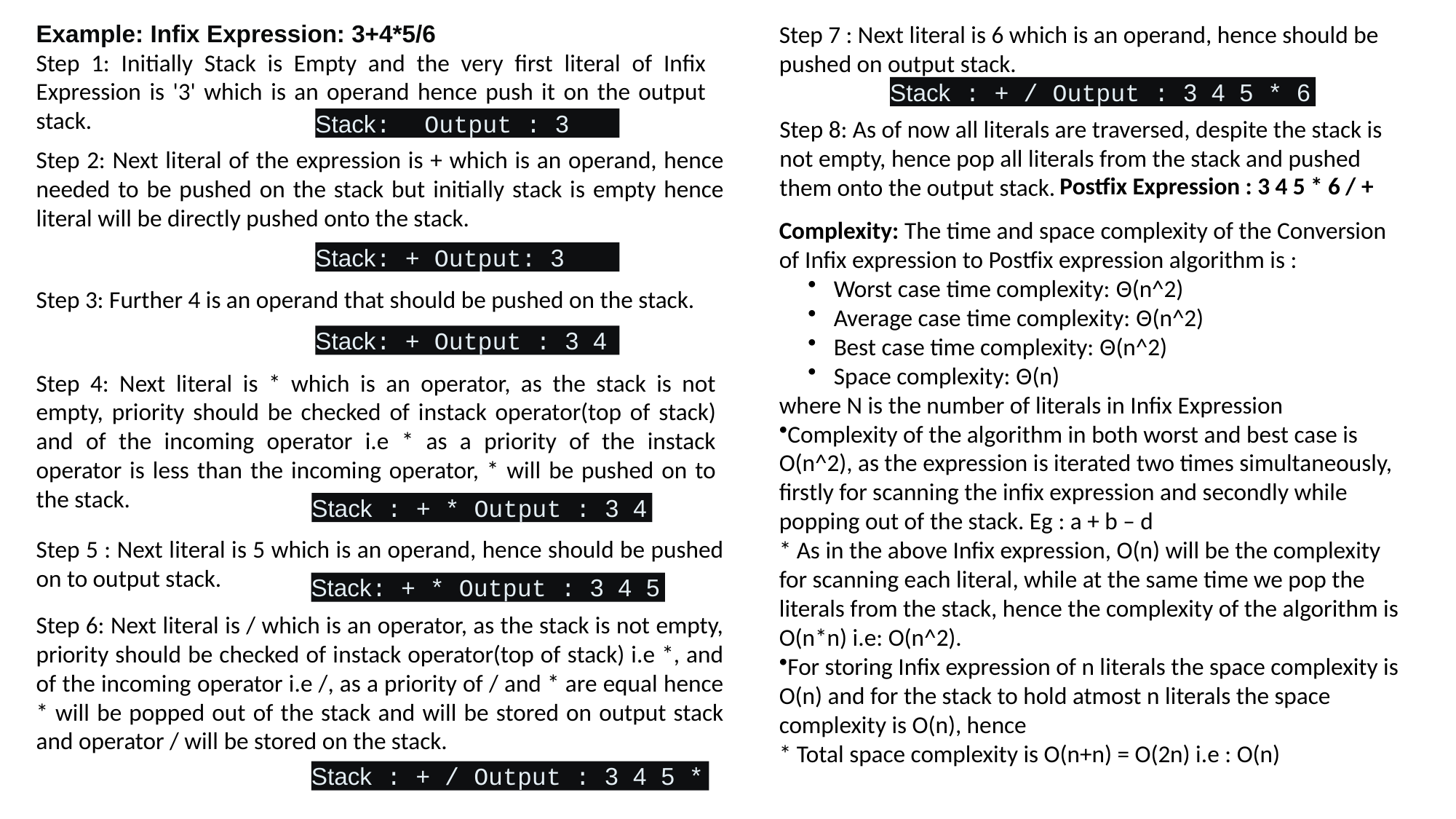

Example: Infix Expression: 3+4*5/6
Step 1: Initially Stack is Empty and the very first literal of Infix Expression is '3' which is an operand hence push it on the output stack.

Step 7 : Next literal is 6 which is an operand, hence should be pushed on output stack.
Stack : + / Output : 3 4 5 * 6
Stack:	Output : 3
Step 8: As of now all literals are traversed, despite the stack is not empty, hence pop all literals from the stack and pushed them onto the output stack.
Step 2: Next literal of the expression is + which is an operand, hence needed to be pushed on the stack but initially stack is empty hence literal will be directly pushed onto the stack.
Postfix Expression : 3 4 5 * 6 / +
Complexity: The time and space complexity of the Conversion of Infix expression to Postfix expression algorithm is :
Worst case time complexity: Θ(n^2)
Average case time complexity: Θ(n^2)
Best case time complexity: Θ(n^2)
Space complexity: Θ(n)
where N is the number of literals in Infix Expression
Complexity of the algorithm in both worst and best case is O(n^2), as the expression is iterated two times simultaneously, firstly for scanning the infix expression and secondly while popping out of the stack. Eg : a + b – d
* As in the above Infix expression, O(n) will be the complexity for scanning each literal, while at the same time we pop the literals from the stack, hence the complexity of the algorithm is O(n*n) i.e: O(n^2).
For storing Infix expression of n literals the space complexity is O(n) and for the stack to hold atmost n literals the space complexity is O(n), hence
* Total space complexity is O(n+n) = O(2n) i.e : O(n)
Stack: + Output: 3
Step 3: Further 4 is an operand that should be pushed on the stack.
Stack: + Output : 3 4
Step 4: Next literal is * which is an operator, as the stack is not empty, priority should be checked of instack operator(top of stack) and of the incoming operator i.e * as a priority of the instack operator is less than the incoming operator, * will be pushed on to the stack.
Stack : + * Output : 3 4
Step 5 : Next literal is 5 which is an operand, hence should be pushed on to output stack.
Stack: + * Output : 3 4 5
Step 6: Next literal is / which is an operator, as the stack is not empty, priority should be checked of instack operator(top of stack) i.e *, and of the incoming operator i.e /, as a priority of / and * are equal hence * will be popped out of the stack and will be stored on output stack and operator / will be stored on the stack.
Stack : + / Output : 3 4 5 *